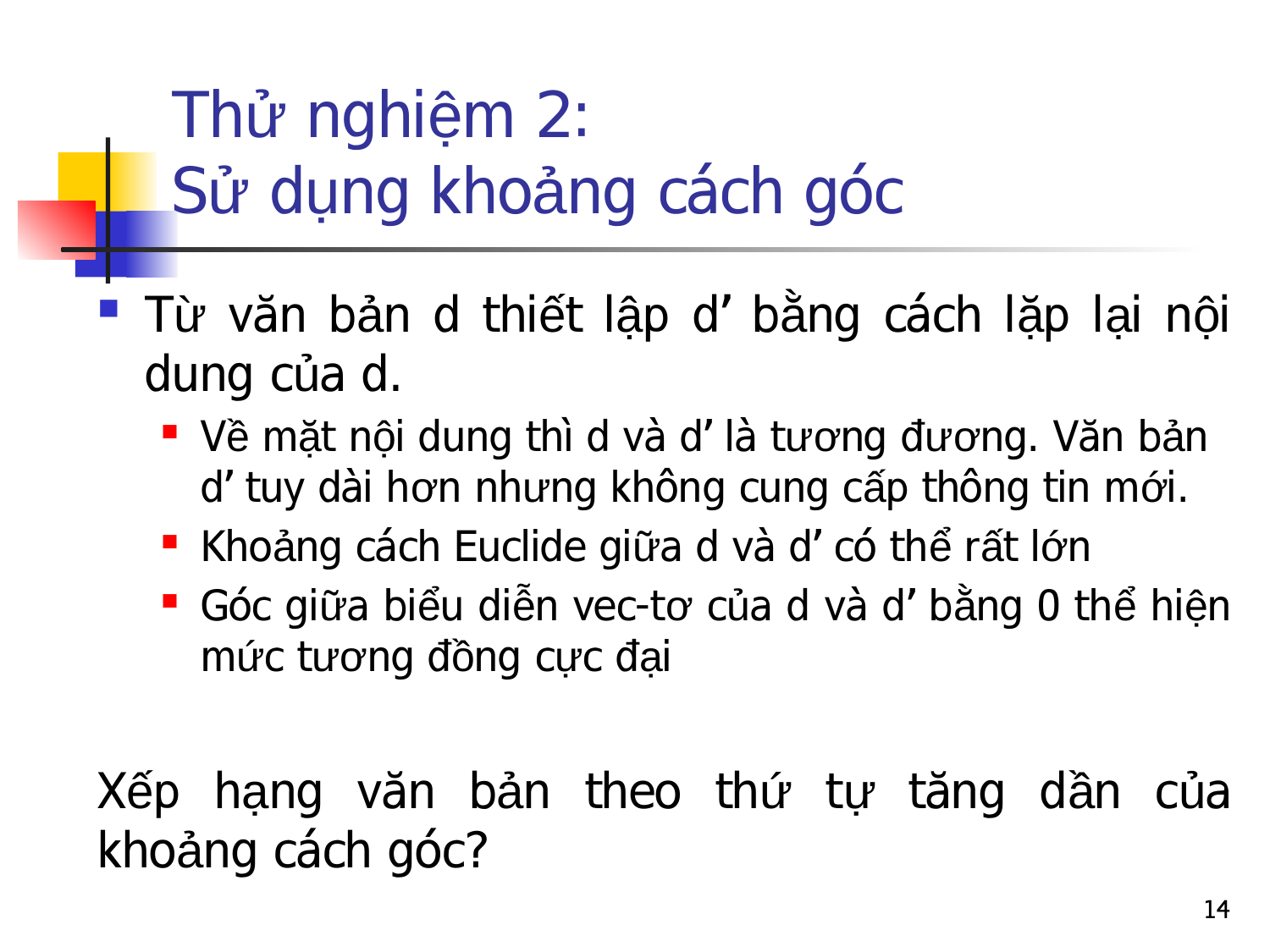

# Thử nghiệm 2: Sử dụng khoảng cách góc
Từ văn bản d thiết lập d’ bằng cách lặp lại nội dung của d.
Về mặt nội dung thì d và d’ là tương đương. Văn bản d’ tuy dài hơn nhưng không cung cấp thông tin mới.
Khoảng cách Euclide giữa d và d’ có thể rất lớn
Góc giữa biểu diễn vec-tơ của d và d’ bằng 0 thể hiện mức tương đồng cực đại

Xếp hạng văn bản theo thứ tự tăng dần của khoảng cách góc?
14